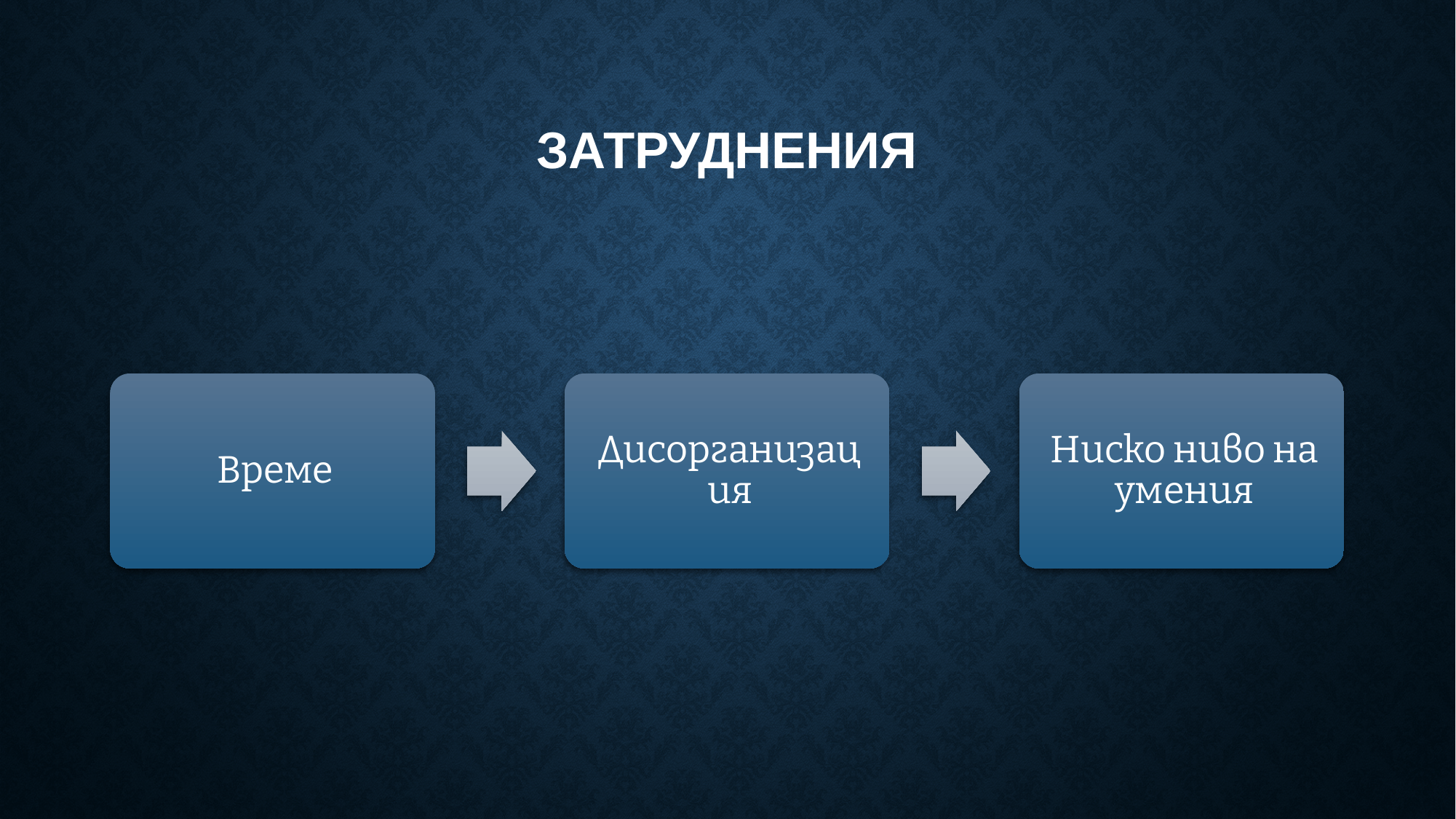

# Затруднения
Време

Дисорганизация

Ниско ниво на умения